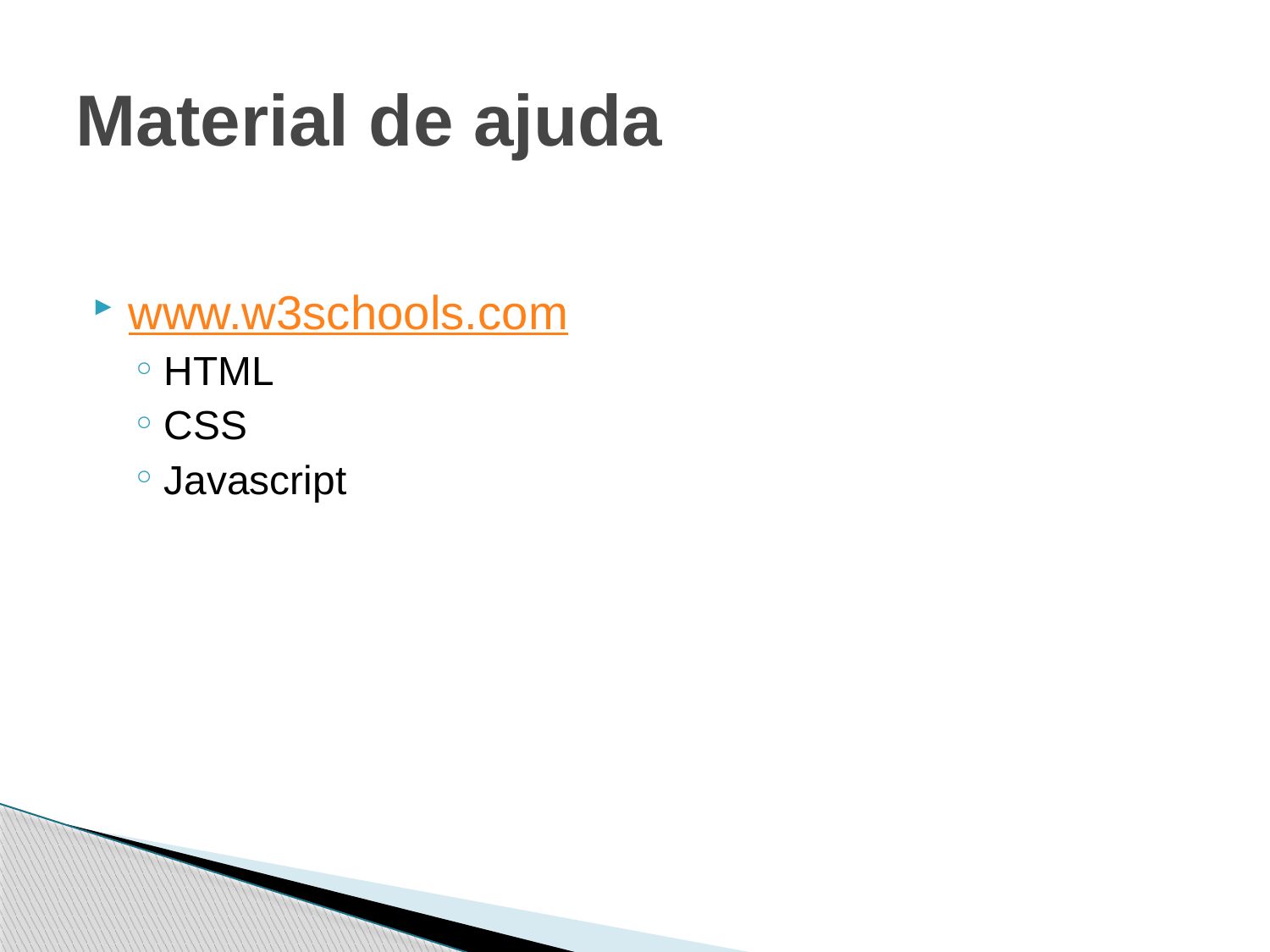

# Material de ajuda
www.w3schools.com
HTML
CSS
Javascript